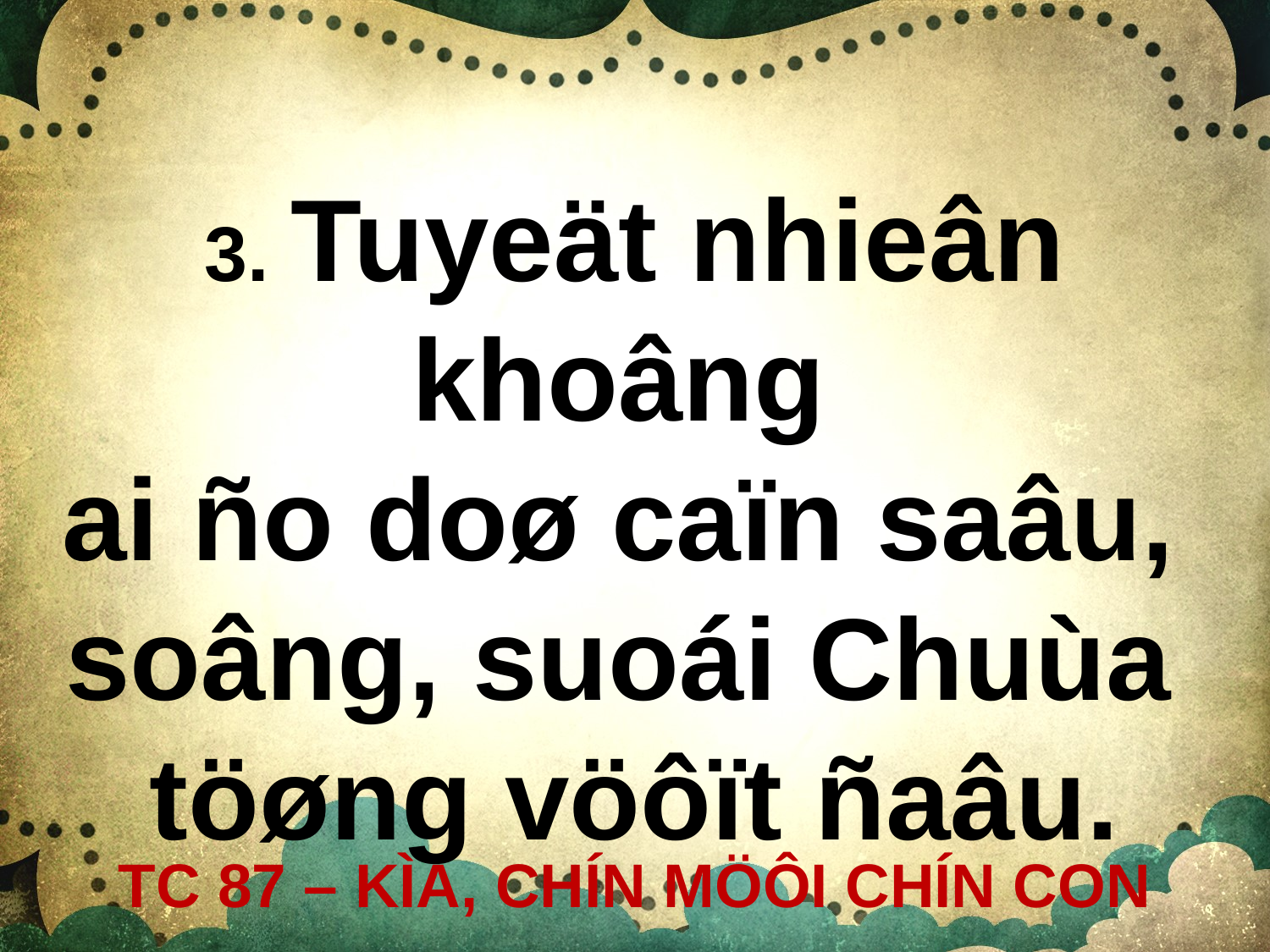

3. Tuyeät nhieân khoâng
ai ño doø caïn saâu,
soâng, suoái Chuùa
töøng vöôït ñaâu.
TC 87 – KÌA, CHÍN MÖÔI CHÍN CON